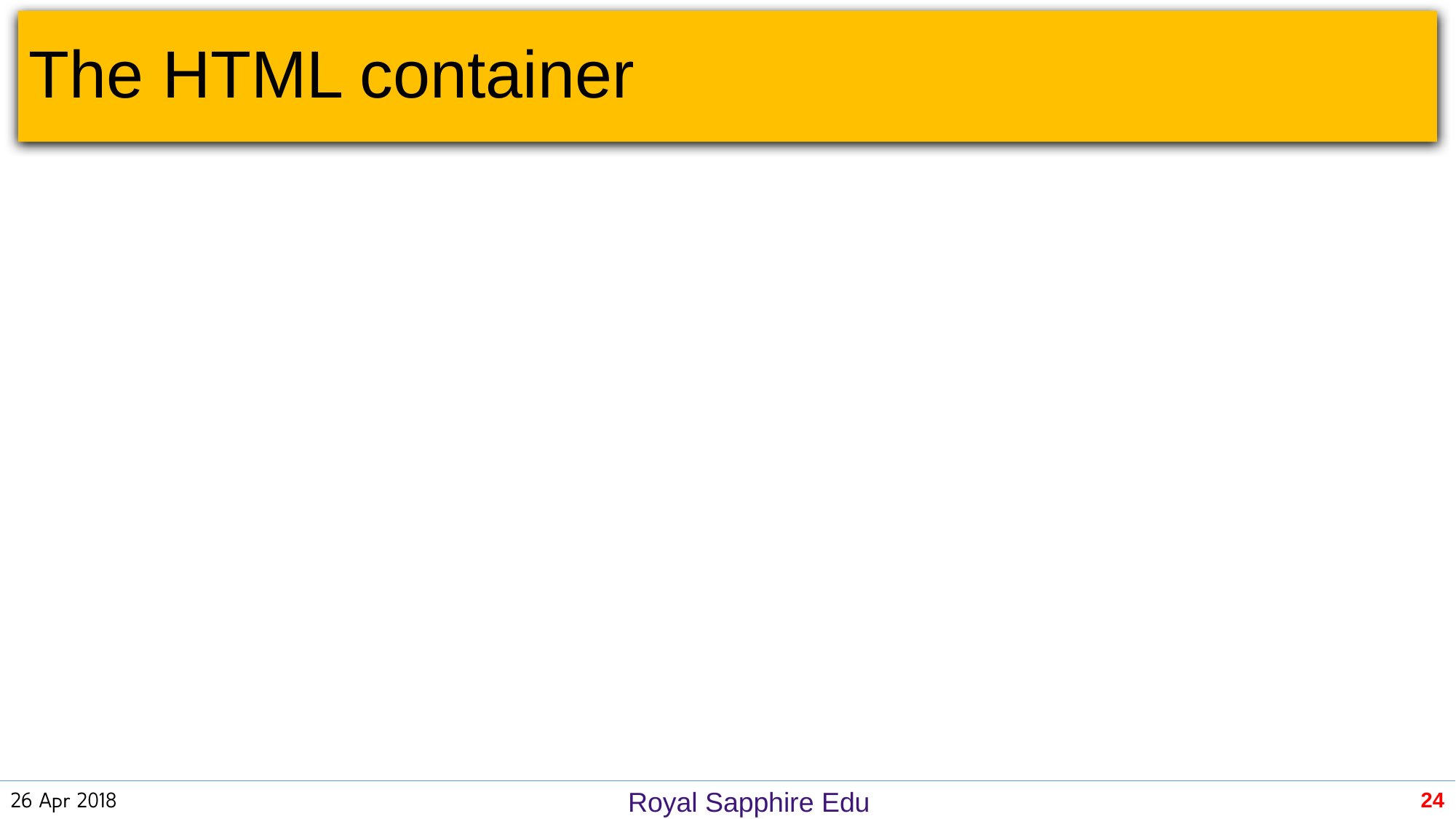

# The HTML container

26 Apr 2018
24